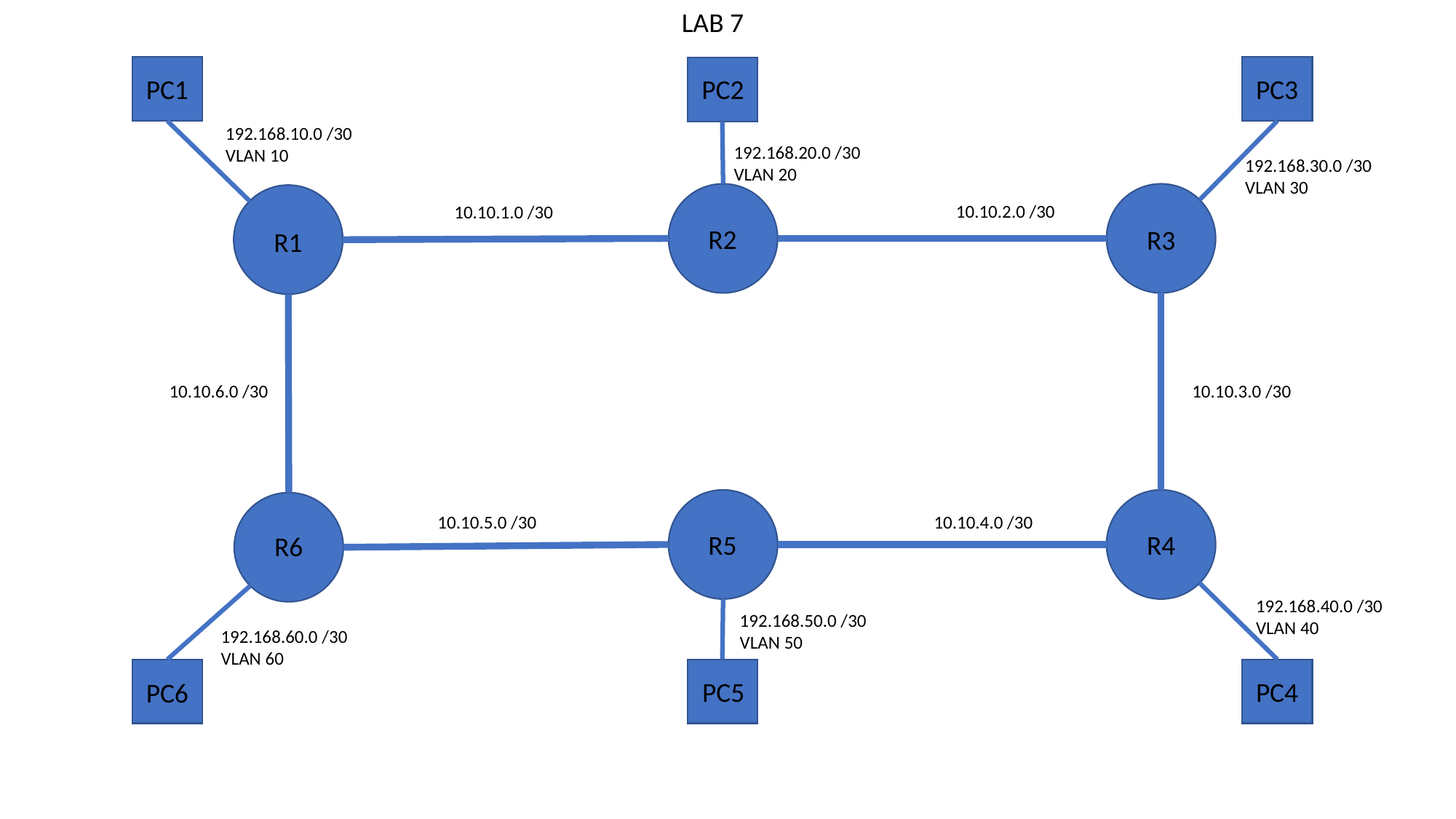

LAB 7

PC2
PC3
PC1
192.168.10.0 /30
VLAN 10
192.168.20.0 /30
VLAN 20
192.168.30.0 /30
VLAN 30

10.10.2.0 /30
10.10.1.0 /30
R2
R3
R1
10.10.3.0 /30
10.10.6.0 /30

10.10.5.0 /30
10.10.4.0 /30
R5
R4
R6
192.168.40.0 /30
VLAN 40
192.168.50.0 /30
VLAN 50
192.168.60.0 /30
VLAN 60

PC5
PC4
PC6